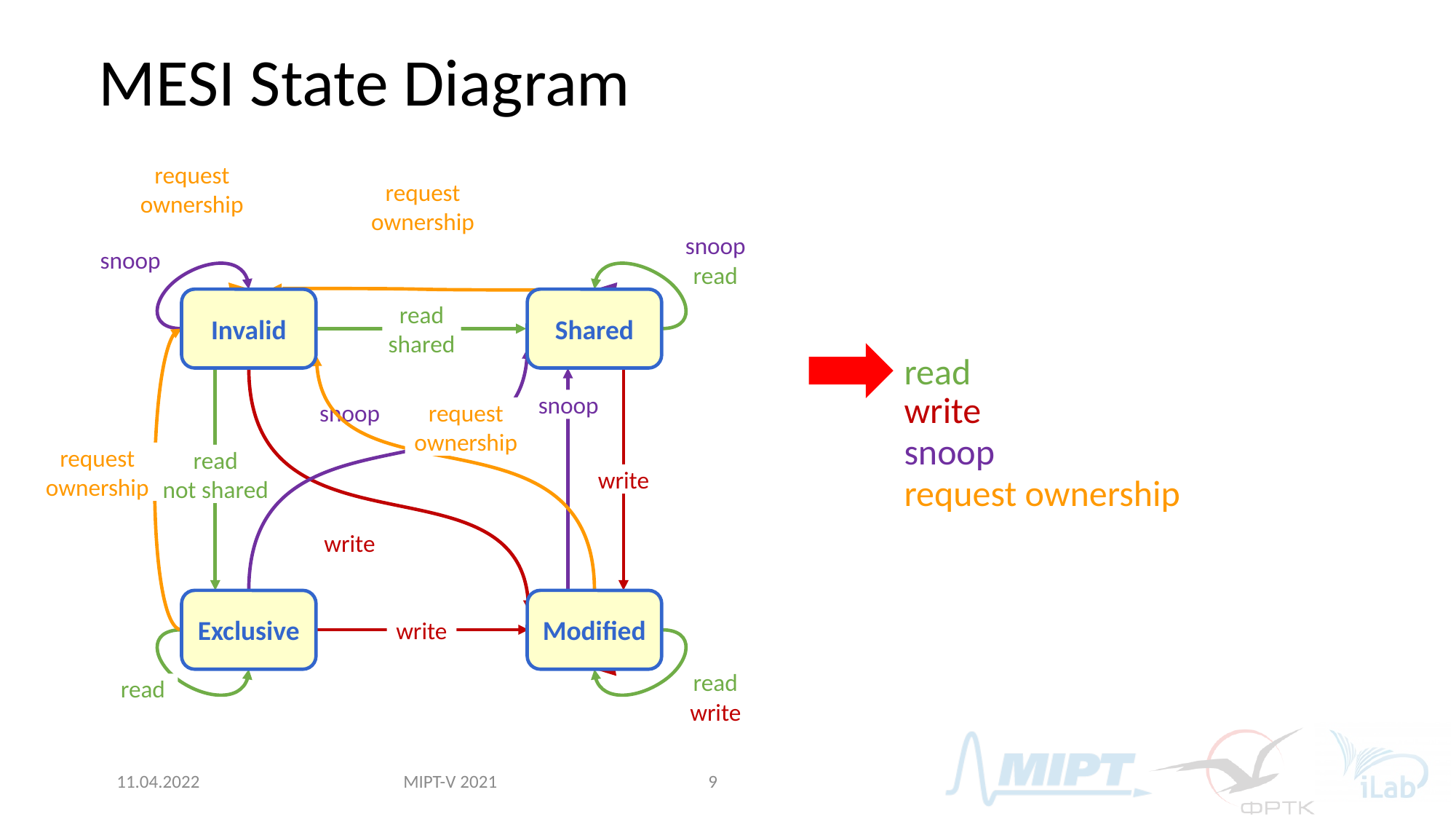

# MESI State Diagram
request ownership
request ownership
snoop
snoop
read
Invalid
Shared
read
shared
request ownership

read
snoop
request ownership
read
not shared
write
snoop
write
write
snoop
request ownership
Exclusive
Modified
write
read
read
write
MIPT-V 2021
11.04.2022
9